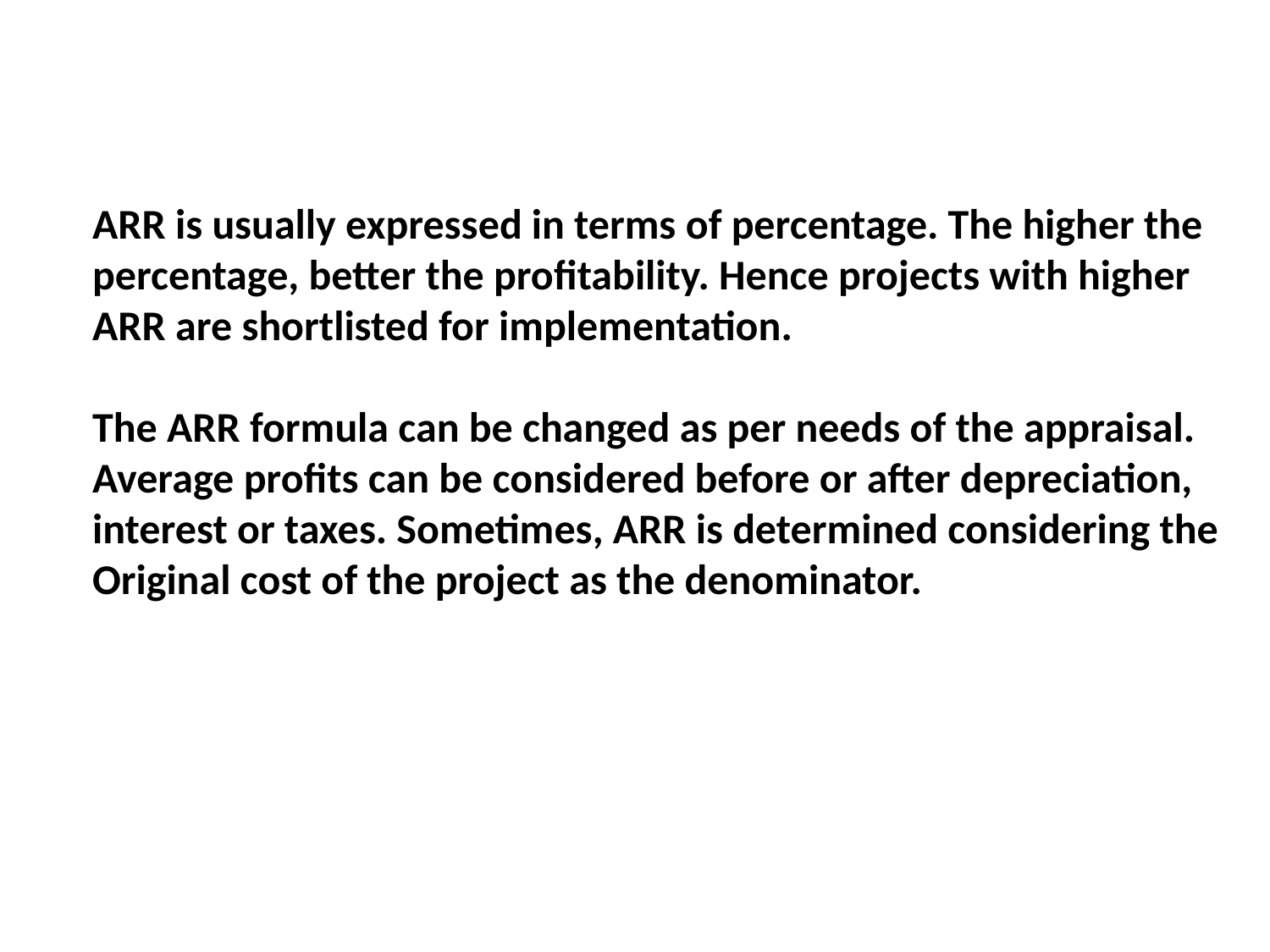

ARR is usually expressed in terms of percentage. The higher the
percentage, better the profitability. Hence projects with higher
ARR are shortlisted for implementation.

The ARR formula can be changed as per needs of the appraisal.
Average profits can be considered before or after depreciation,
interest or taxes. Sometimes, ARR is determined considering the
Original cost of the project as the denominator.